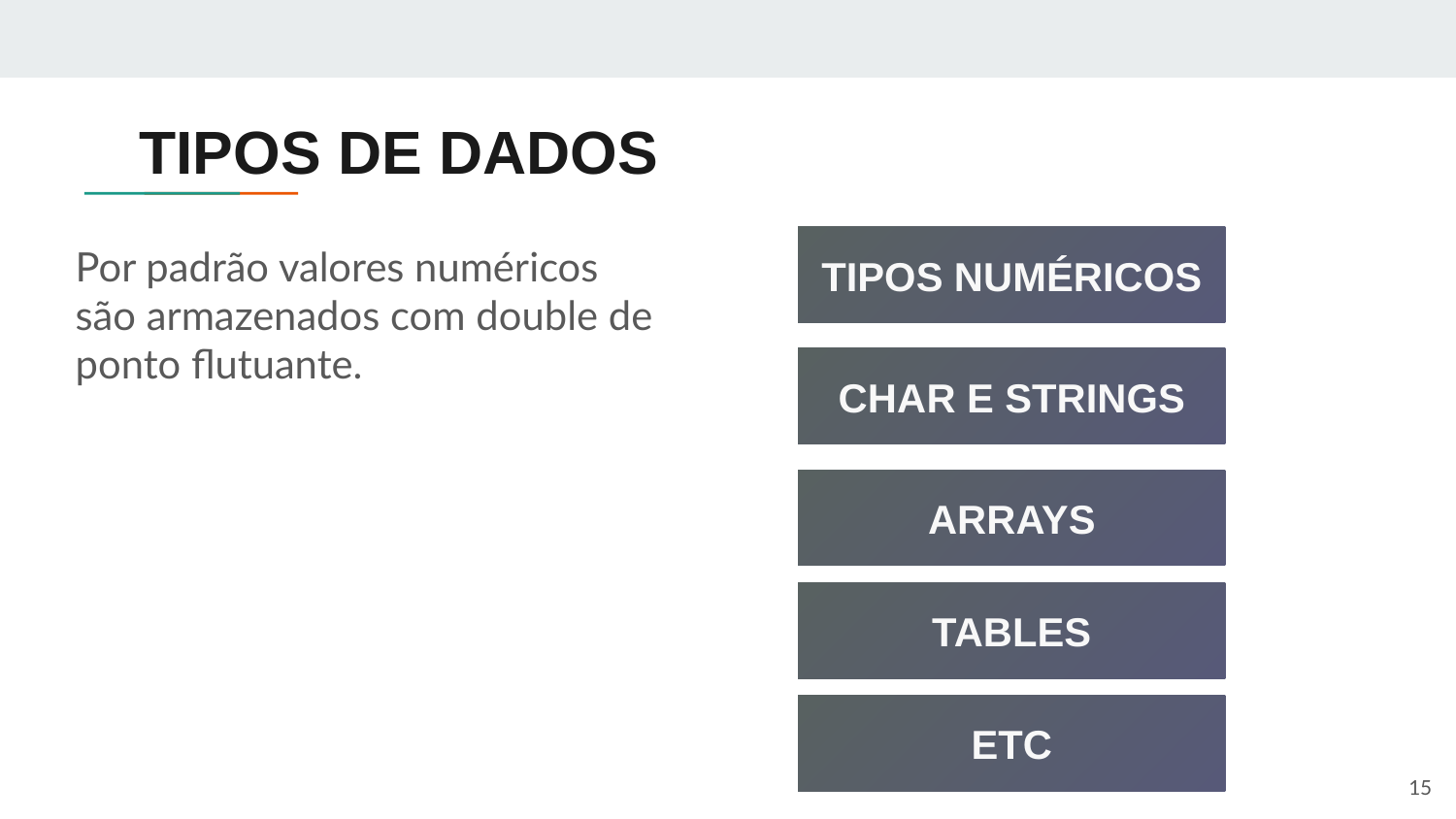

# TIPOS DE DADOS
Por padrão valores numéricos são armazenados com double de ponto flutuante.
TIPOS NUMÉRICOS
CHAR E STRINGS
ARRAYS
TABLES
ETC
15